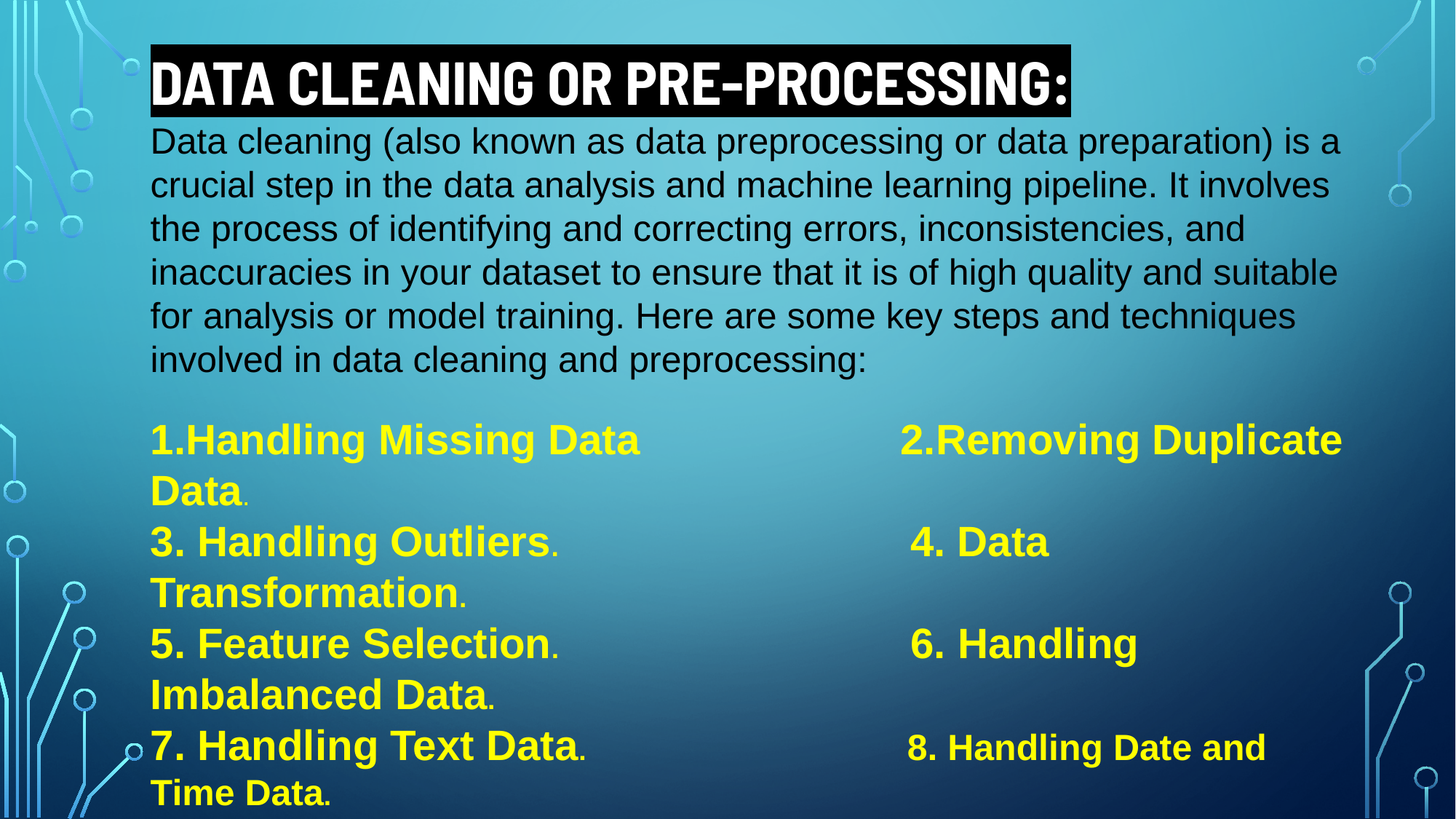

DATA CLEANING OR PRE-PROCESSING:
Data cleaning (also known as data preprocessing or data preparation) is a crucial step in the data analysis and machine learning pipeline. It involves the process of identifying and correcting errors, inconsistencies, and inaccuracies in your dataset to ensure that it is of high quality and suitable for analysis or model training. Here are some key steps and techniques involved in data cleaning and preprocessing:

1.Handling Missing Data                                  2.Removing Duplicate Data.
3. Handling Outliers.                                              4. Data Transformation.
5. Feature Selection.                                              6. Handling Imbalanced Data.
7. Handling Text Data.                                          8. Handling Date and Time Data.
9. Dealing with Noisy Data                  10. Data Integration